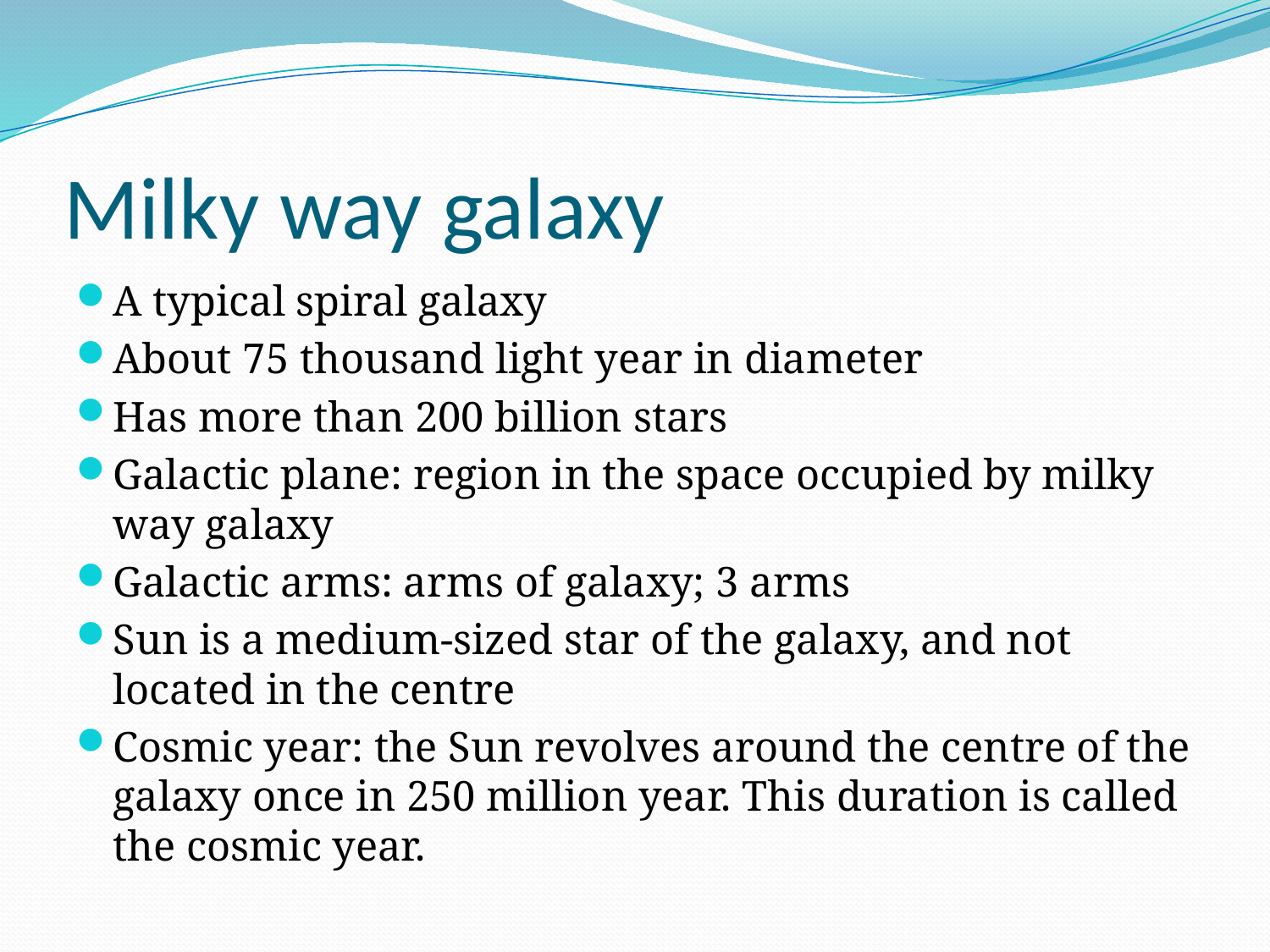

# Milky way galaxy
A typical spiral galaxy
About 75 thousand light year in diameter
Has more than 200 billion stars
Galactic plane: region in the space occupied by milky way galaxy
Galactic arms: arms of galaxy; 3 arms
Sun is a medium-sized star of the galaxy, and not located in the centre
Cosmic year: the Sun revolves around the centre of the galaxy once in 250 million year. This duration is called the cosmic year.